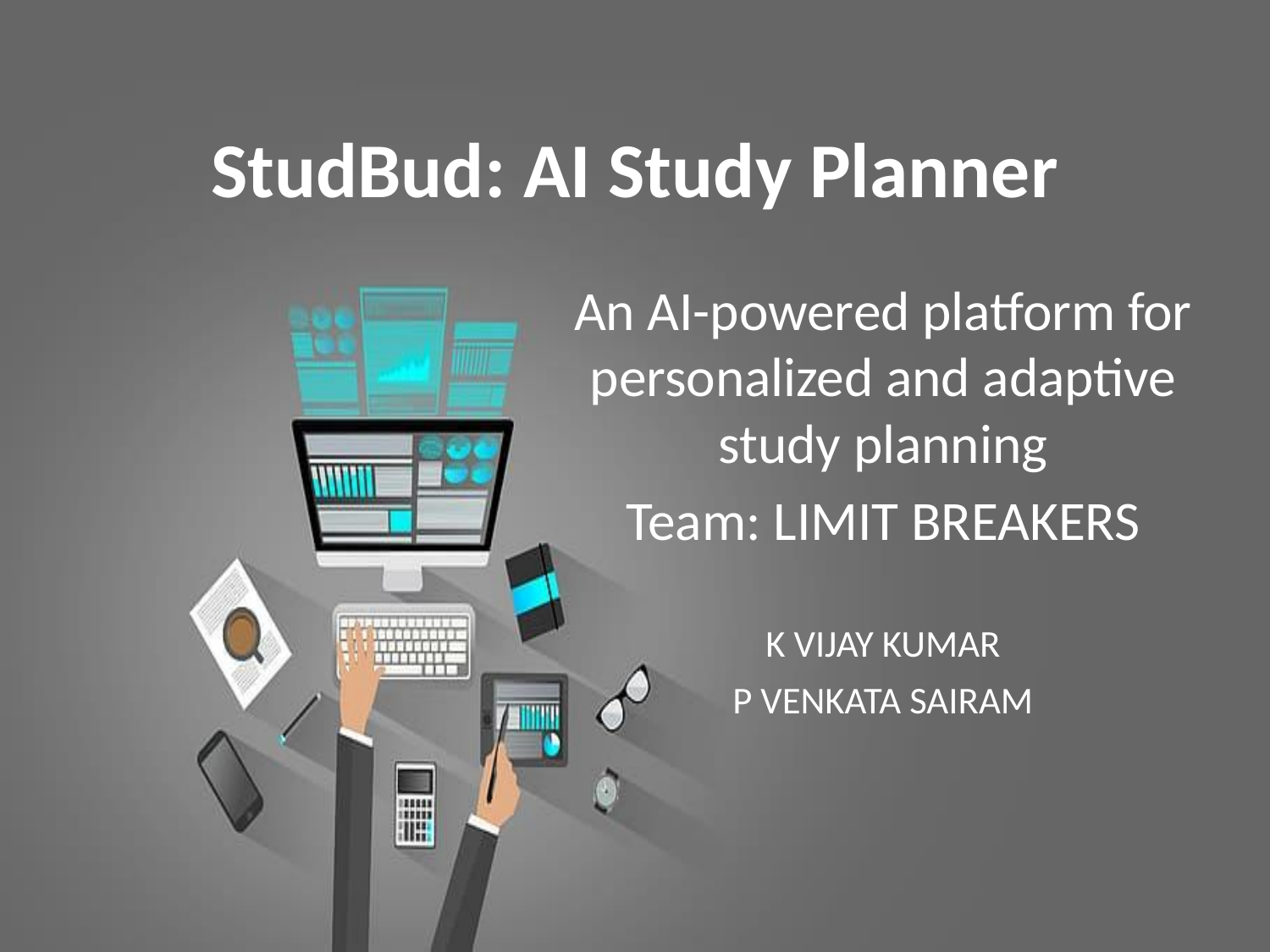

# StudBud: AI Study Planner
An AI-powered platform for personalized and adaptive study planning
Team: LIMIT BREAKERS

K VIJAY KUMAR
P VENKATA SAIRAM